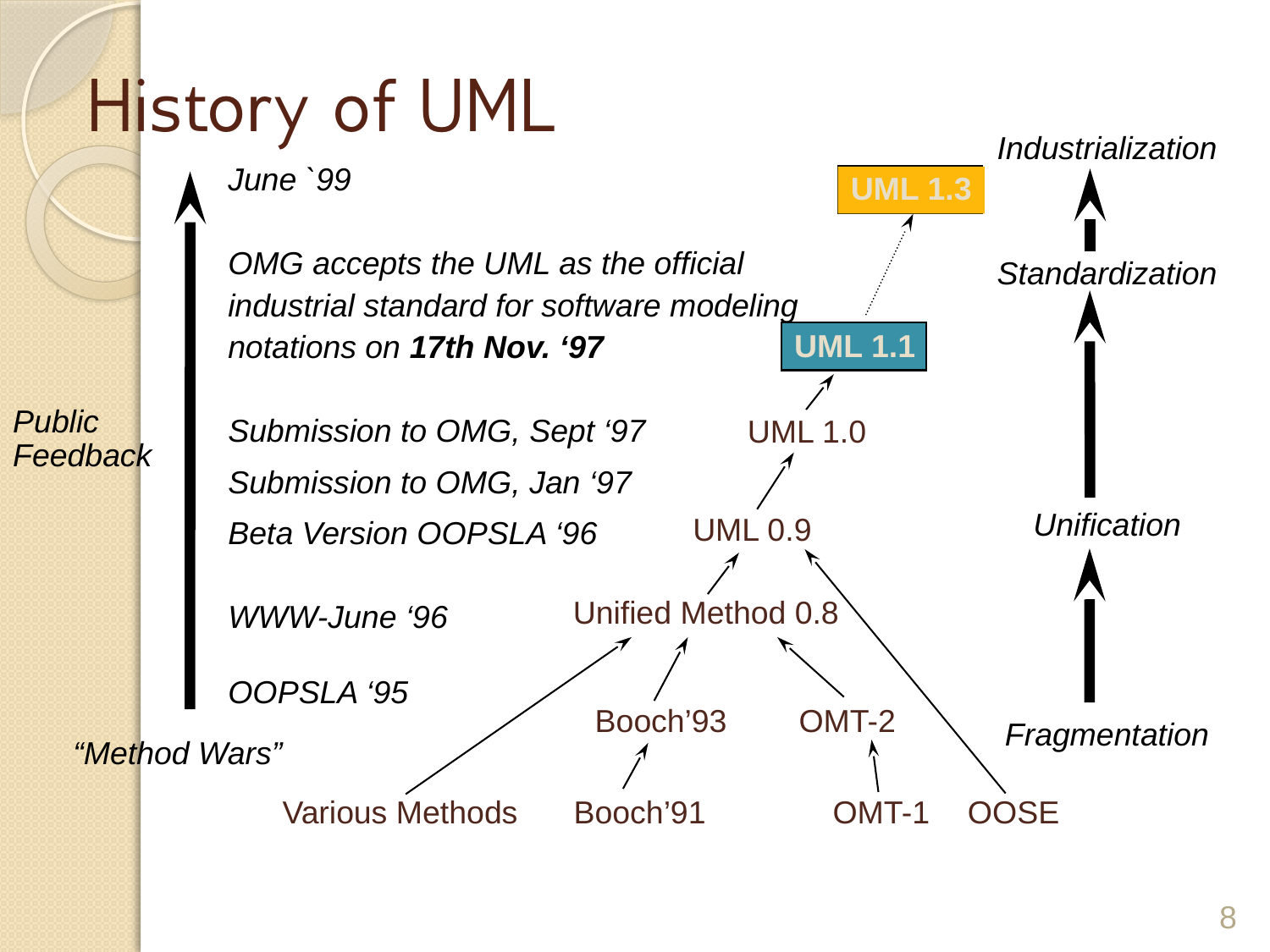

# History of UML
Industrialization

Standardization

Unification

Fragmentation
June `99

OMG accepts the UML as the official
industrial standard for software modeling
notations on 17th Nov. ‘97

Submission to OMG, Sept ‘97

Submission to OMG, Jan ‘97

Beta Version OOPSLA ‘96

WWW-June ‘96

OOPSLA ‘95

UML 1.3

UML 1.1

Public
Feedback
UML 1.0

UML 0.9

Unified Method 0.8

Booch’93
OMT-2
“Method Wars”

Various Methods
Booch’91
OMT-1
OOSE
8